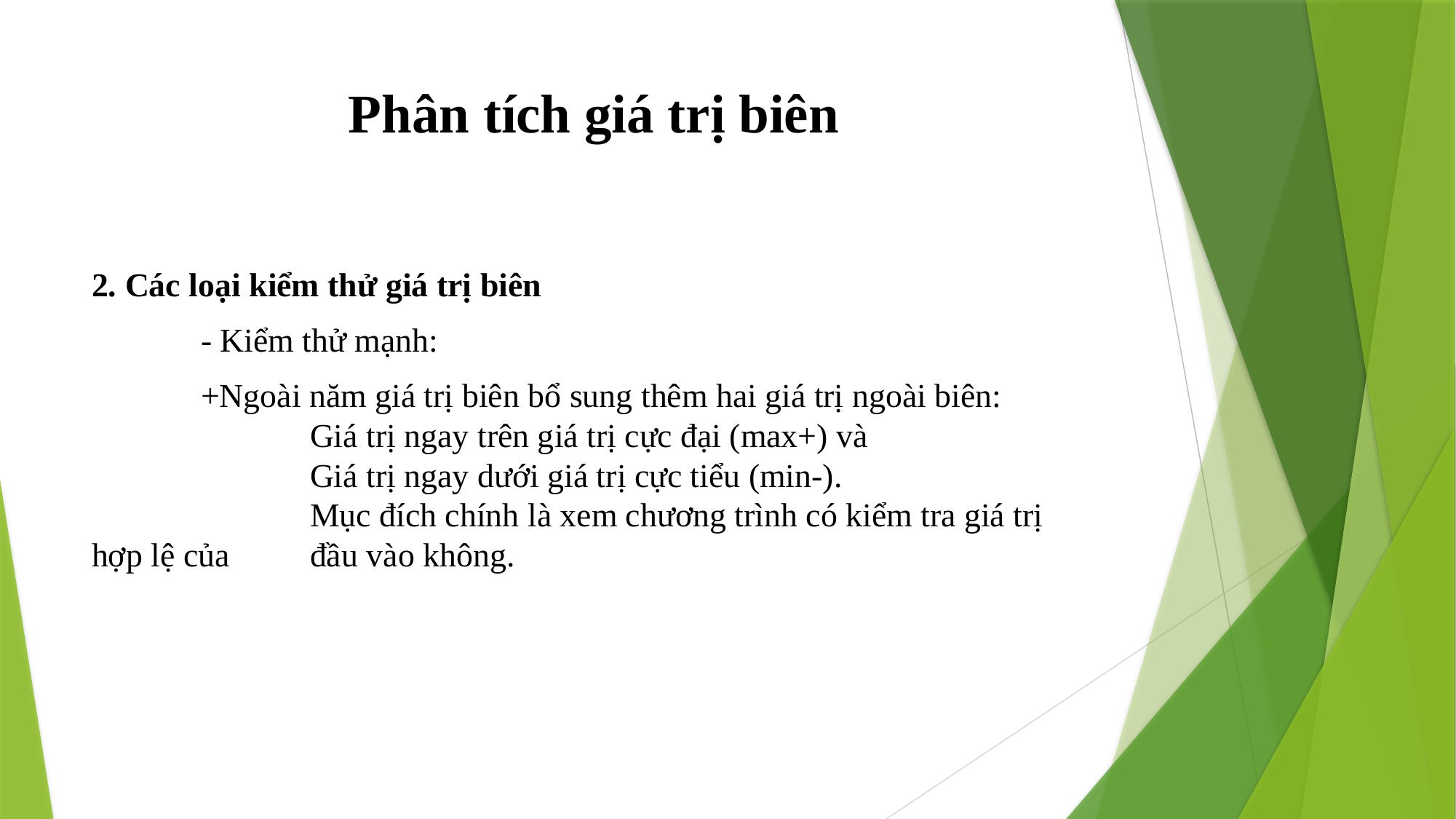

# Phân tích giá trị biên
2. Các loại kiểm thử giá trị biên
	- Kiểm thử mạnh:
	+Ngoài năm giá trị biên bổ sung thêm hai giá trị ngoài biên:
		Giá trị ngay trên giá trị cực đại (max+) và
		Giá trị ngay dưới giá trị cực tiểu (min-).
		Mục đích chính là xem chương trình có kiểm tra giá trị hợp lệ của 	đầu vào không.